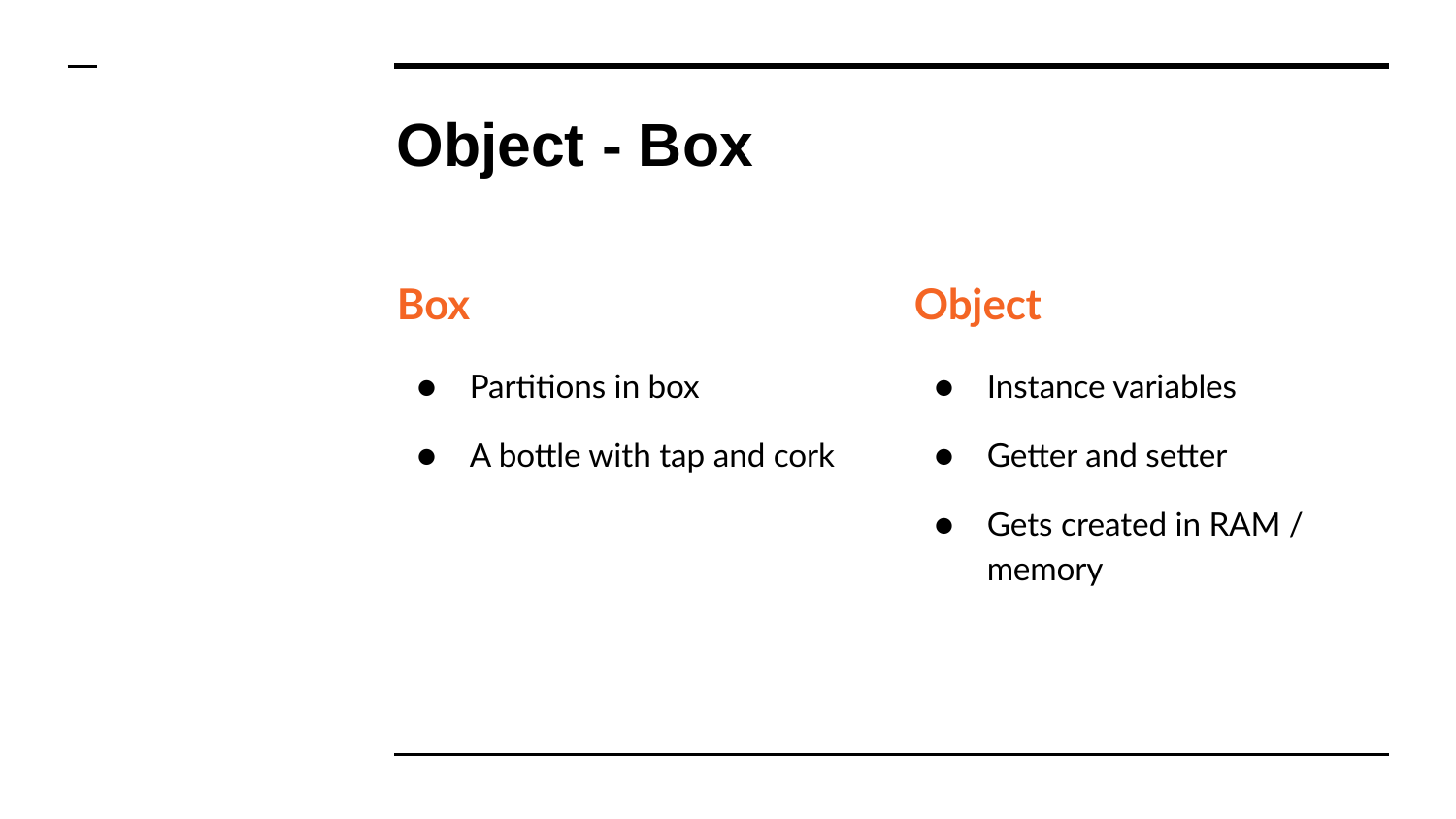

# Object - Box
Box
Partitions in box
A bottle with tap and cork
Object
Instance variables
Getter and setter
Gets created in RAM / memory